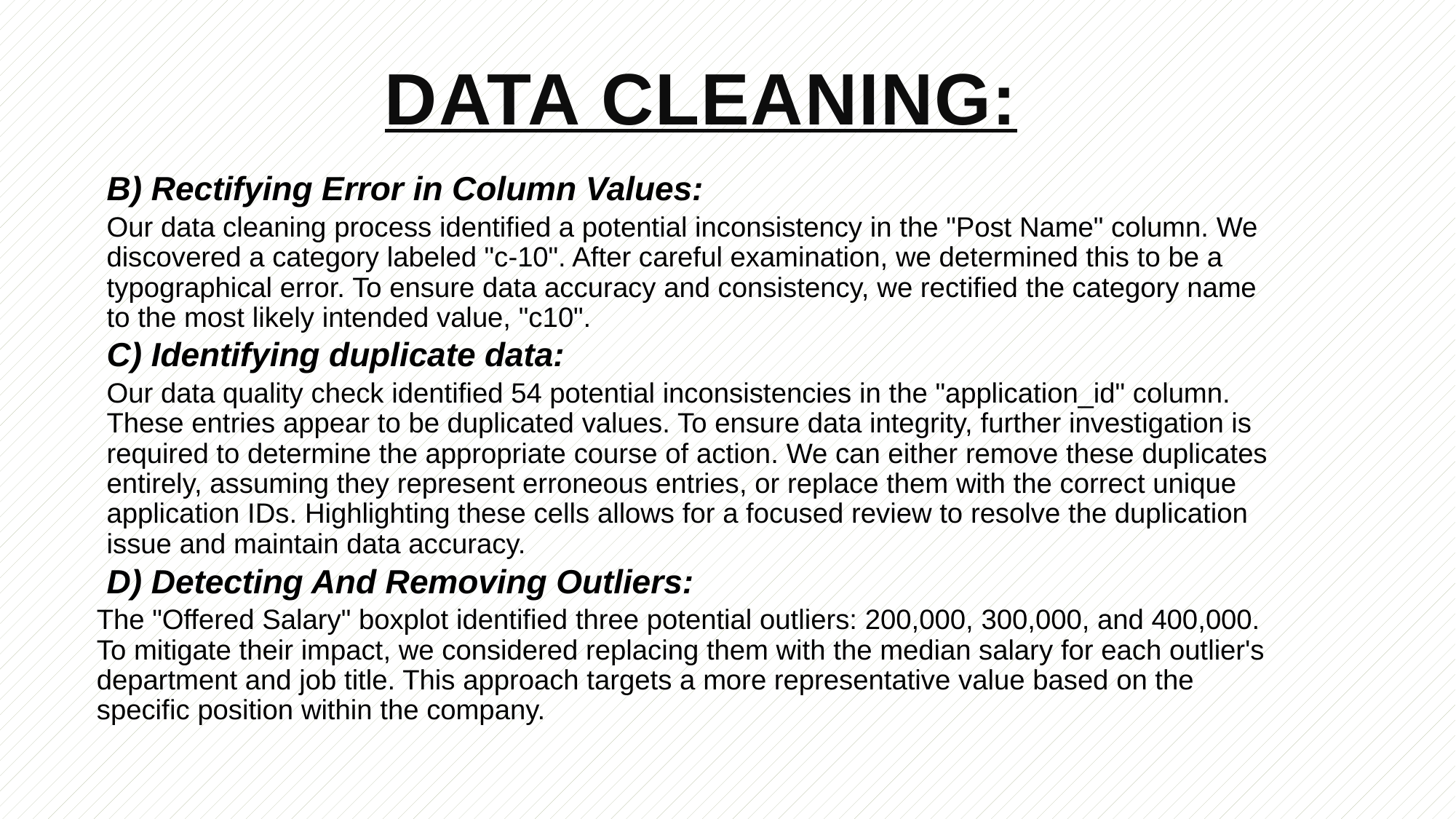

# Data Cleaning:
B) Rectifying Error in Column Values:
Our data cleaning process identified a potential inconsistency in the "Post Name" column. We discovered a category labeled "c-10". After careful examination, we determined this to be a typographical error. To ensure data accuracy and consistency, we rectified the category name to the most likely intended value, "c10".
C) Identifying duplicate data:
Our data quality check identified 54 potential inconsistencies in the "application_id" column. These entries appear to be duplicated values. To ensure data integrity, further investigation is required to determine the appropriate course of action. We can either remove these duplicates entirely, assuming they represent erroneous entries, or replace them with the correct unique application IDs. Highlighting these cells allows for a focused review to resolve the duplication issue and maintain data accuracy.
D) Detecting And Removing Outliers:
The "Offered Salary" boxplot identified three potential outliers: 200,000, 300,000, and 400,000. To mitigate their impact, we considered replacing them with the median salary for each outlier's department and job title. This approach targets a more representative value based on the specific position within the company.